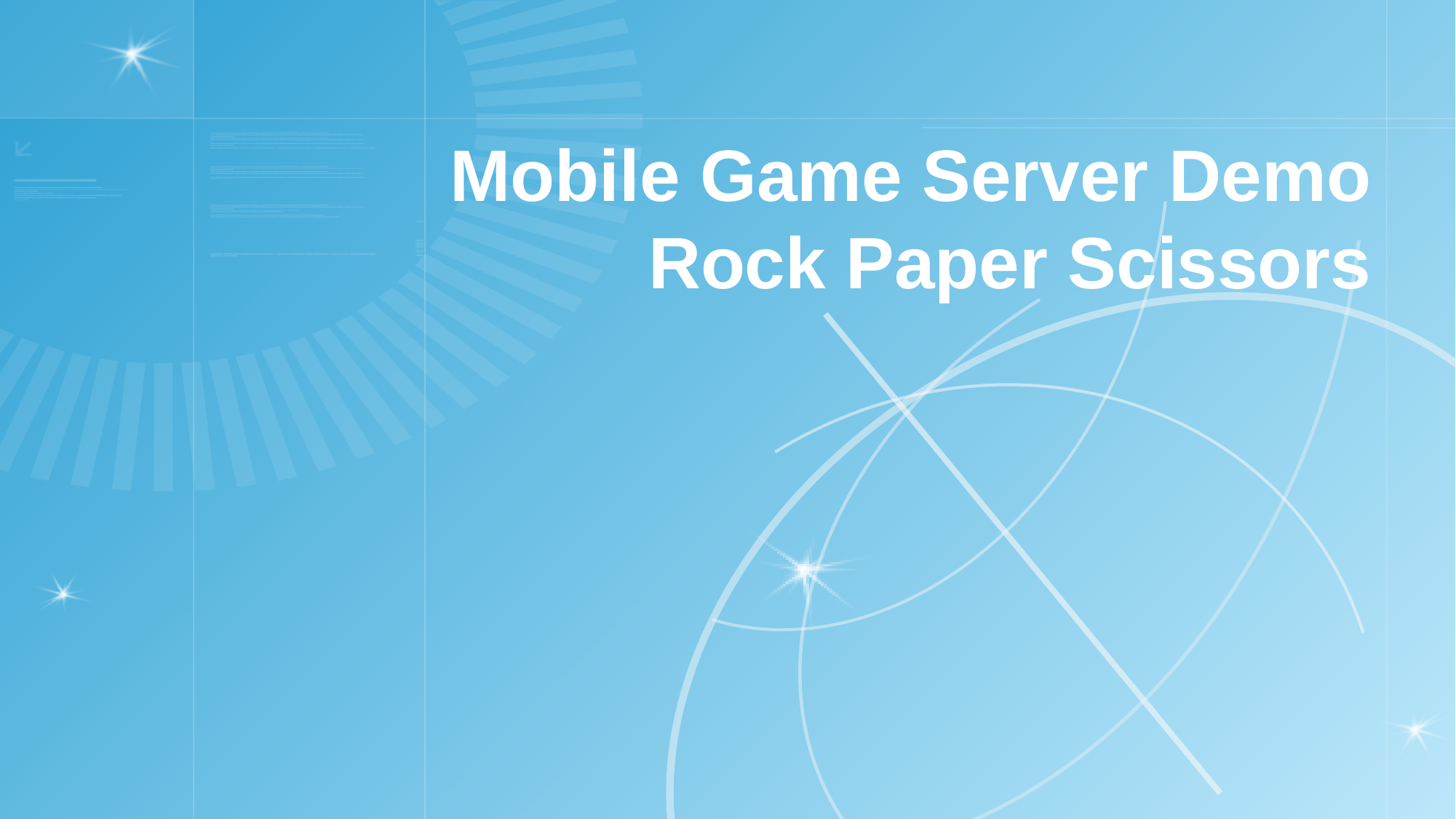

# Mobile Game Server Demo Rock Paper Scissors